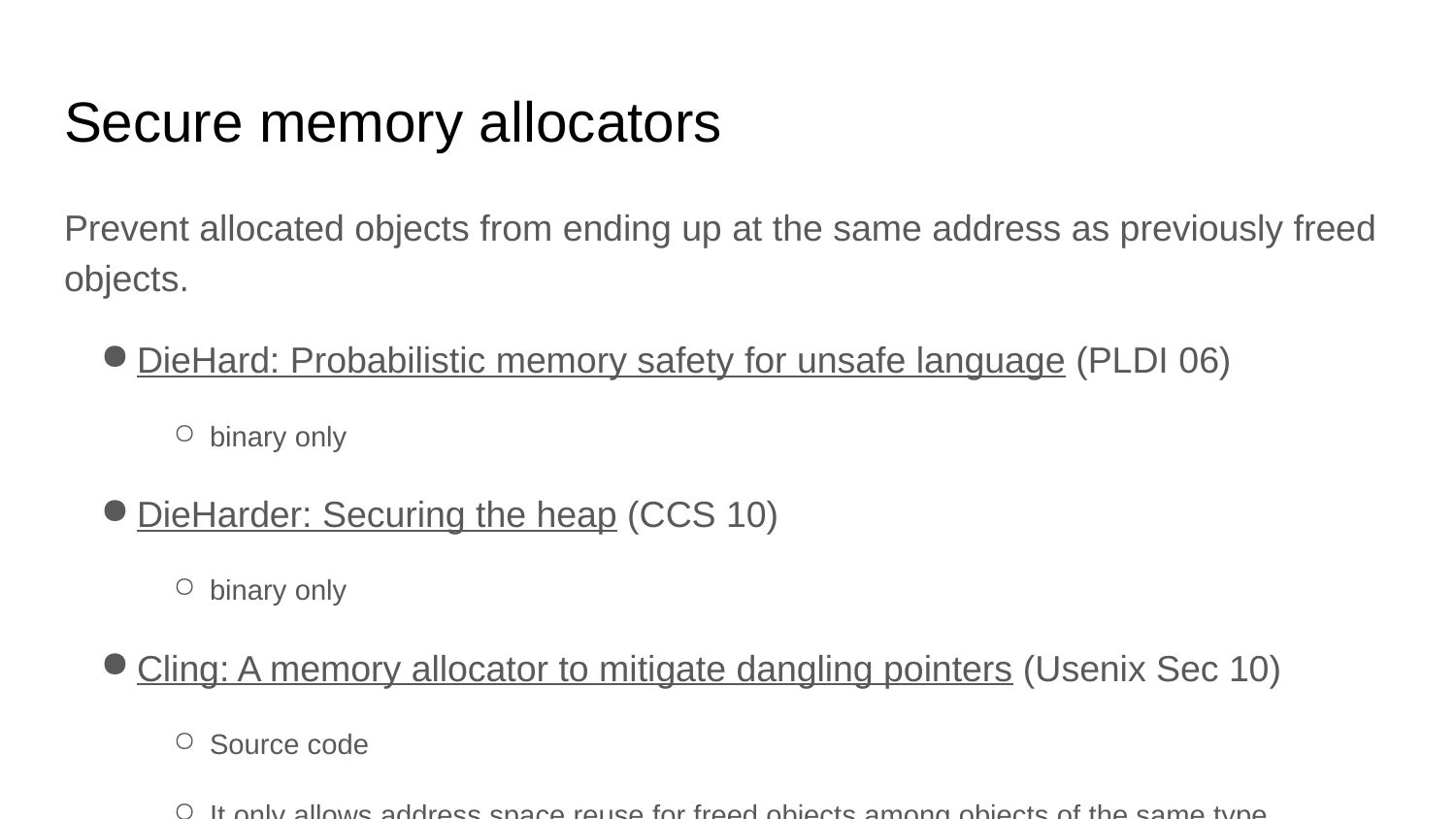

# Secure memory allocators
Prevent allocated objects from ending up at the same address as previously freed objects.
DieHard: Probabilistic memory safety for unsafe language (PLDI 06)
binary only
DieHarder: Securing the heap (CCS 10)
binary only
Cling: A memory allocator to mitigate dangling pointers (Usenix Sec 10)
Source code
It only allows address space reuse for freed objects among objects of the same type.
No stack
AddressSanitizer: A fast address sanity checker (Usenix ATC 12)
Allow the attacker to force the reuse of a freed memory region
Source code requirement